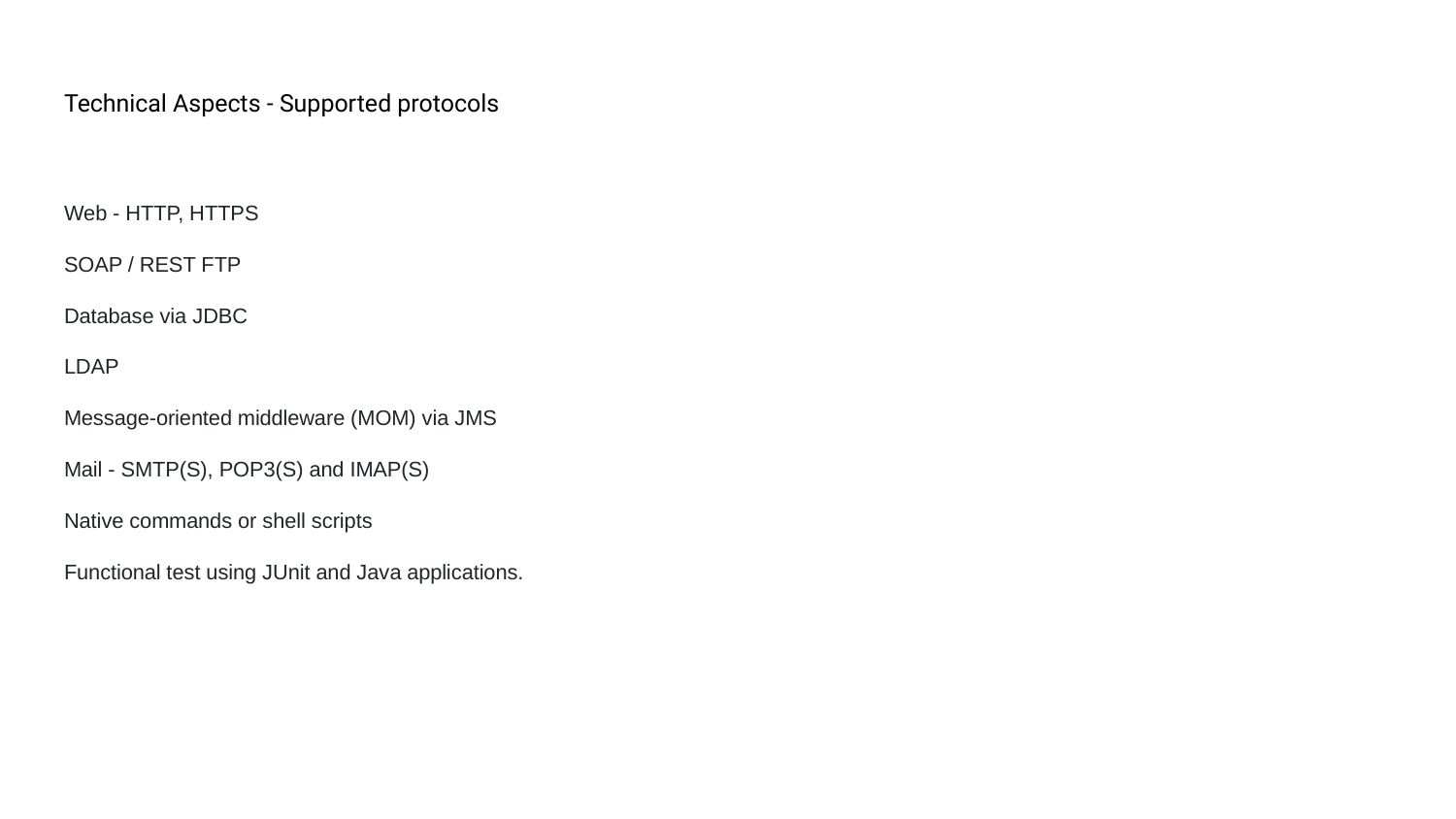

# Technical Aspects - Supported protocols
Web - HTTP, HTTPS
SOAP / REST FTP
Database via JDBC
LDAP
Message-oriented middleware (MOM) via JMS
Mail - SMTP(S), POP3(S) and IMAP(S)
Native commands or shell scripts
Functional test using JUnit and Java applications.